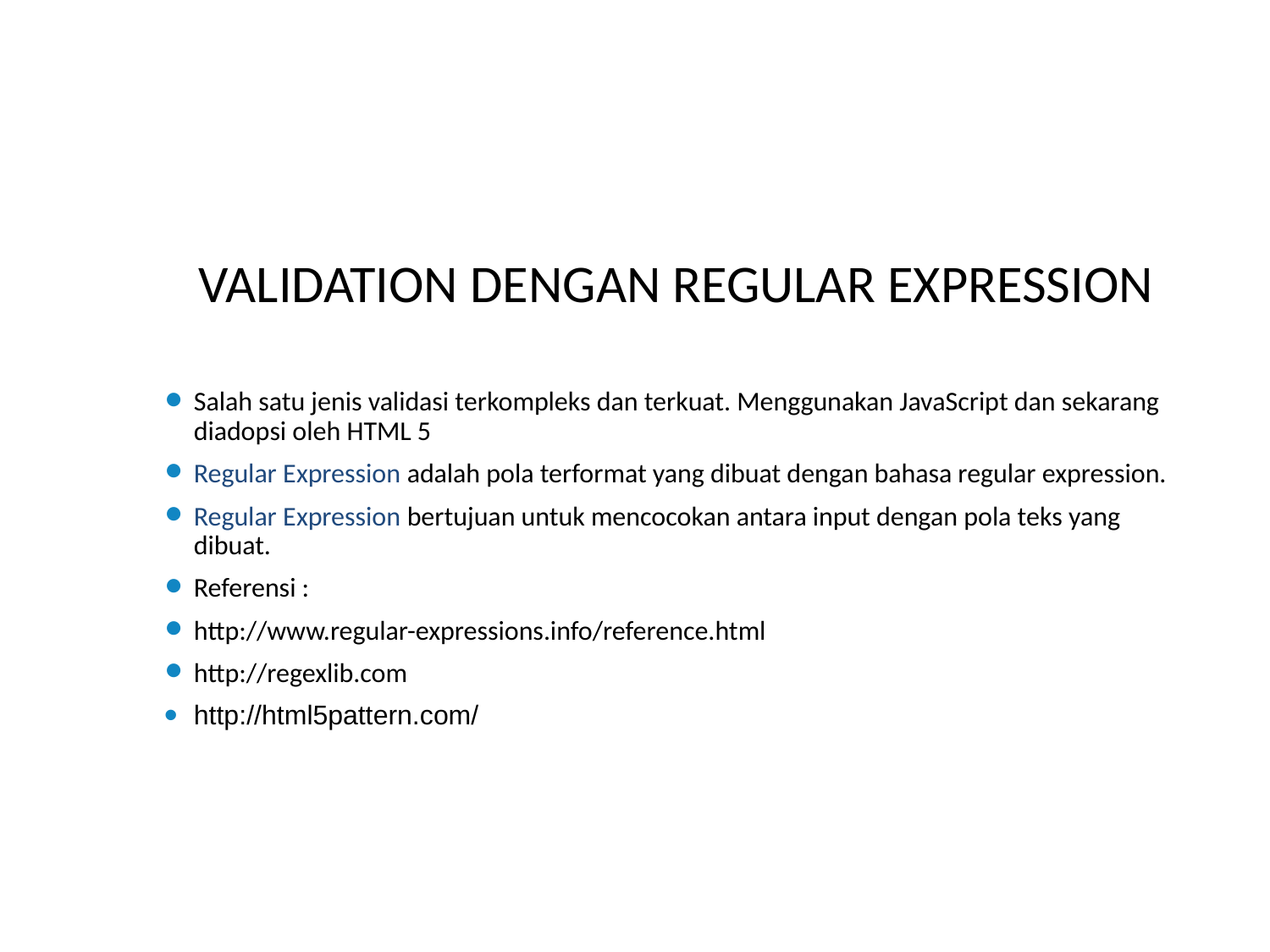

# VALIDATION DENGAN REGULAR EXPRESSION
Salah satu jenis validasi terkompleks dan terkuat. Menggunakan JavaScript dan sekarang diadopsi oleh HTML 5
Regular Expression adalah pola terformat yang dibuat dengan bahasa regular expression.
Regular Expression bertujuan untuk mencocokan antara input dengan pola teks yang dibuat.
Referensi :
http://www.regular-expressions.info/reference.html
http://regexlib.com
http://html5pattern.com/